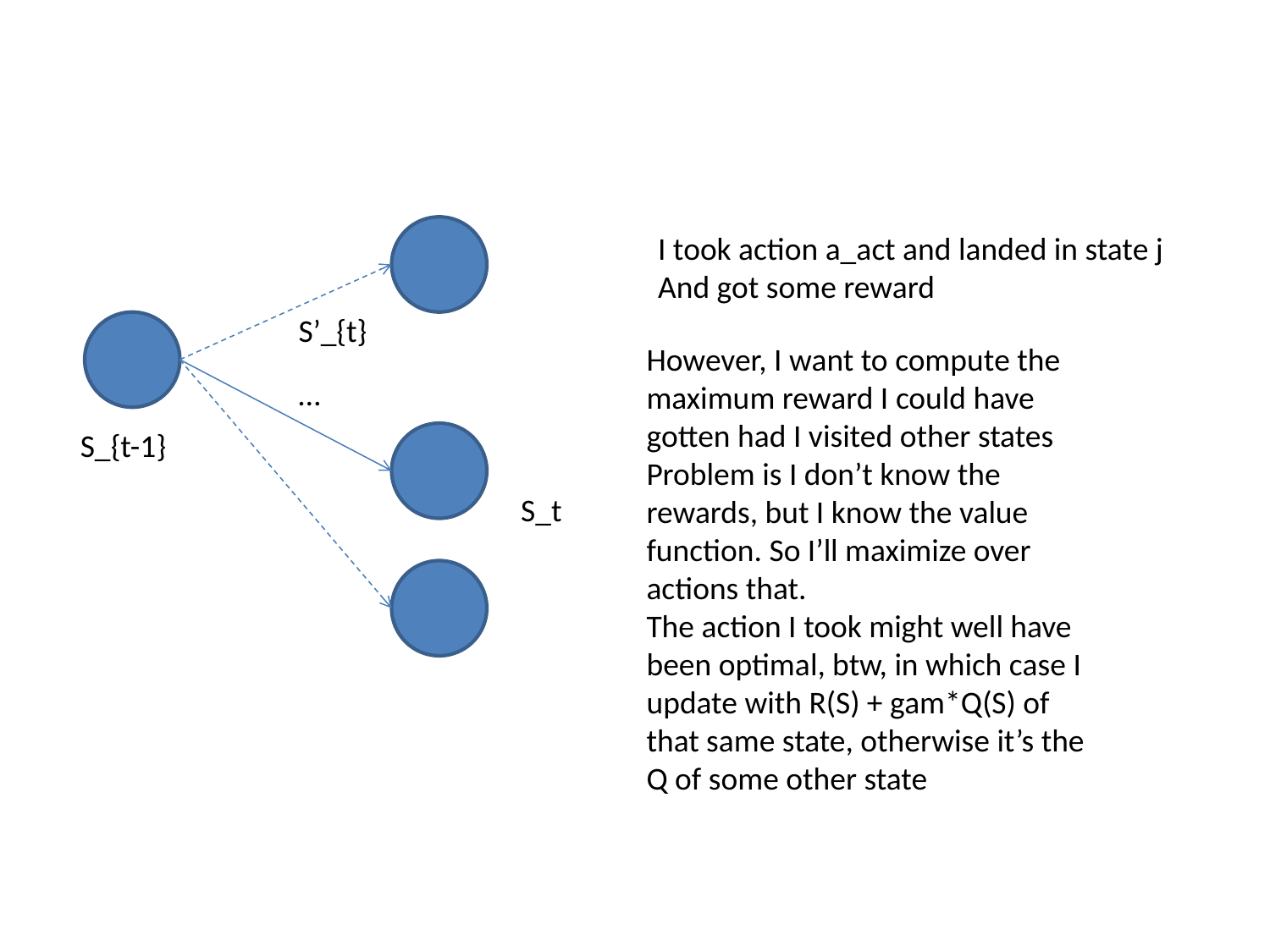

#

I took action a_act and landed in state j
And got some reward
S’_{t}

However, I want to compute the maximum reward I could have gotten had I visited other states
Problem is I don’t know the rewards, but I know the value function. So I’ll maximize over actions that.
The action I took might well have been optimal, btw, in which case I update with R(S) + gam*Q(S) of that same state, otherwise it’s the Q of some other state
…
S_{t-1}

S_t